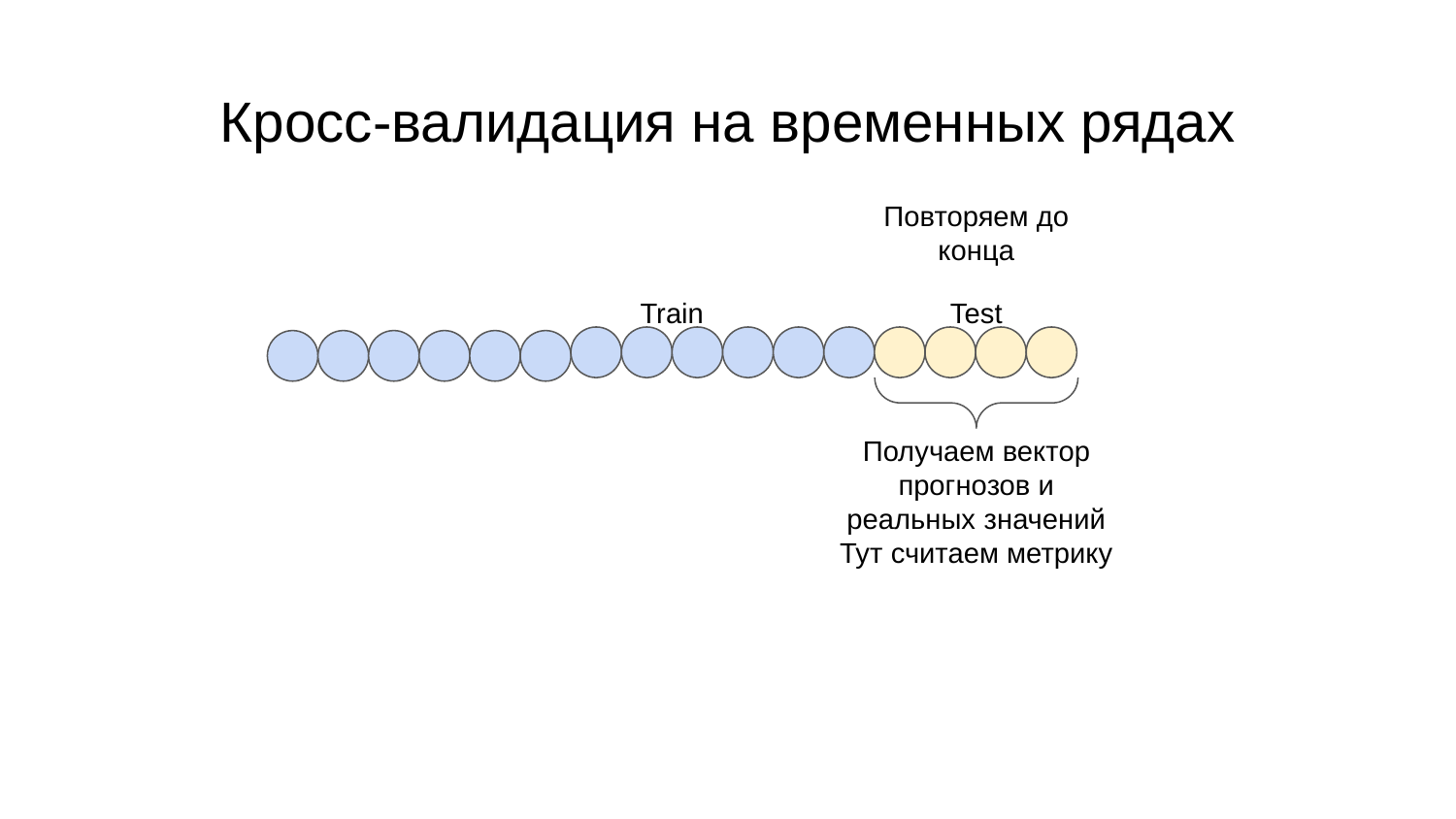

# Кросс-валидация на временных рядах

Повторяем до конца
Train
Test

Получаем вектор прогнозов и реальных значений
Тут считаем метрику